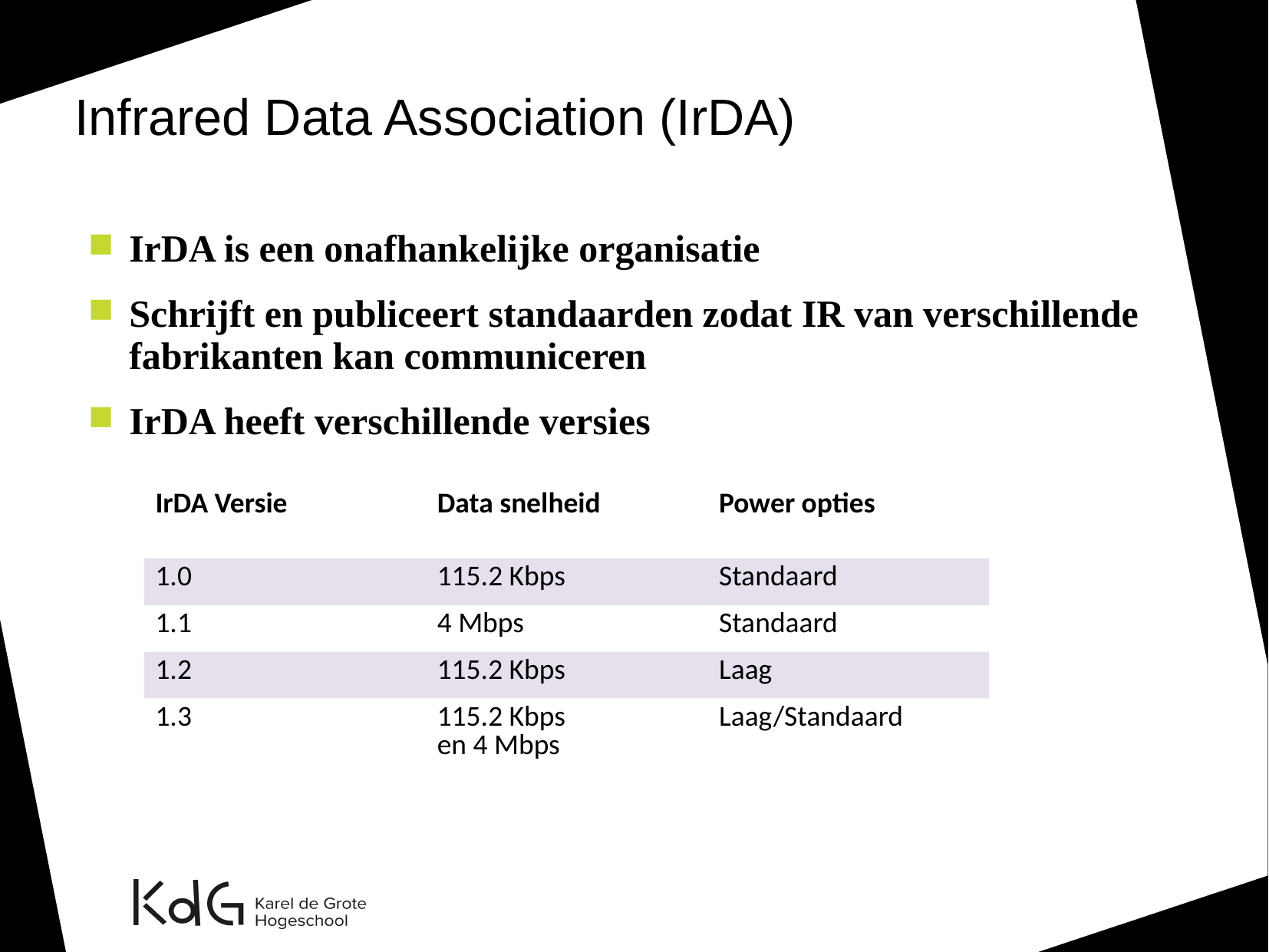

Infrared Data Association (IrDA)
IrDA is een onafhankelijke organisatie
Schrijft en publiceert standaarden zodat IR van verschillende fabrikanten kan communiceren
IrDA heeft verschillende versies
| IrDA Versie | Data snelheid | Power opties |
| --- | --- | --- |
| 1.0 | 115.2 Kbps | Standaard |
| 1.1 | 4 Mbps | Standaard |
| 1.2 | 115.2 Kbps | Laag |
| 1.3 | 115.2 Kbps en 4 Mbps | Laag/Standaard |